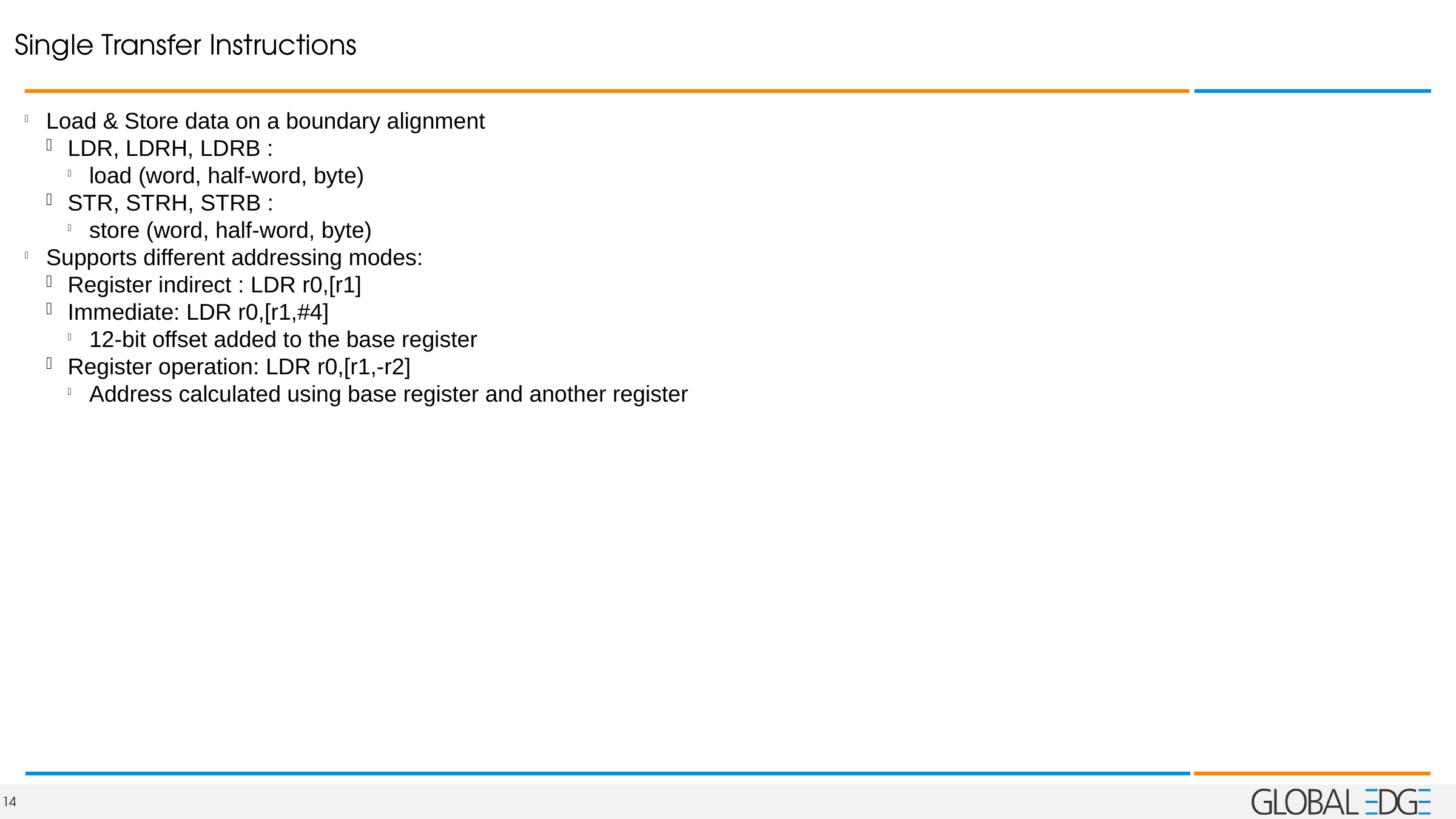

Single Transfer Instructions
Load & Store data on a boundary alignment
LDR, LDRH, LDRB :
load (word, half-word, byte)
STR, STRH, STRB :
store (word, half-word, byte)
Supports different addressing modes:
Register indirect : LDR r0,[r1]
Immediate: LDR r0,[r1,#4]
12-bit offset added to the base register
Register operation: LDR r0,[r1,-r2]
Address calculated using base register and another register